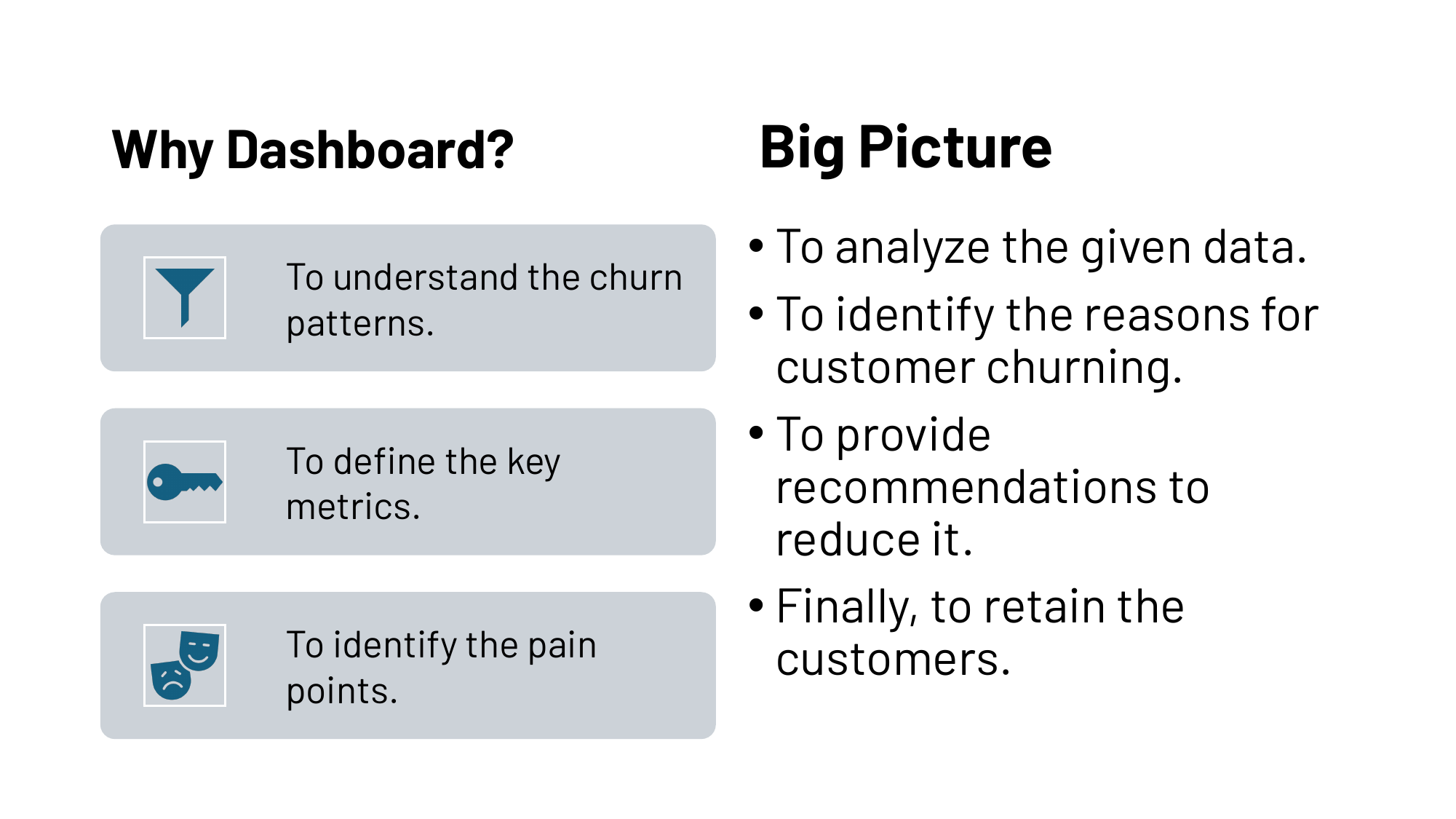

Why Dashboard?
Big Picture
To analyze the given data.
To identify the reasons for customer churning.
To provide recommendations to reduce it.
Finally, to retain the customers.

To understand the churn patterns.
To define the key metrics.
To identify the pain points.